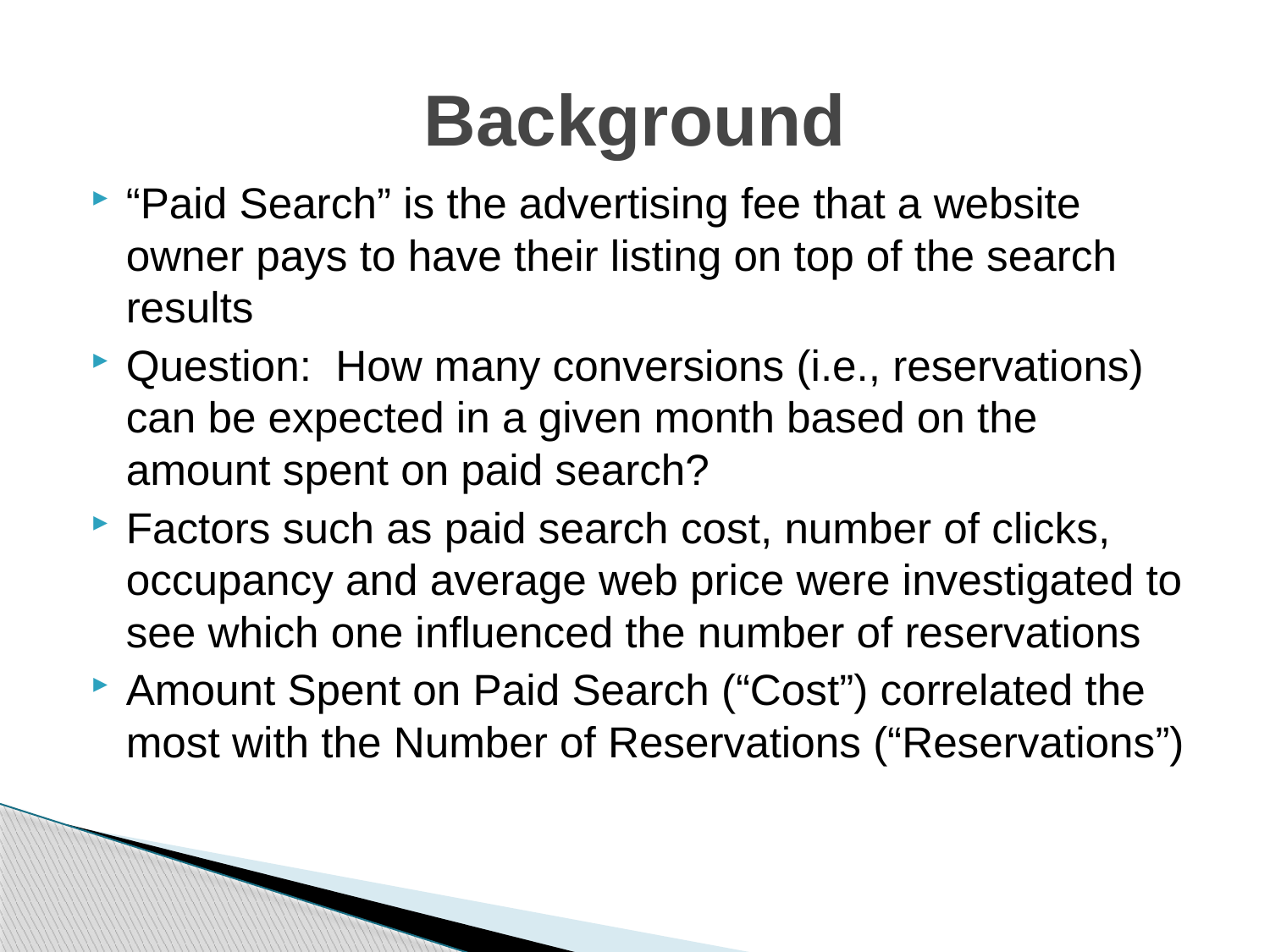

# Background
“Paid Search” is the advertising fee that a website owner pays to have their listing on top of the search results
Question:  How many conversions (i.e., reservations) can be expected in a given month based on the amount spent on paid search?
Factors such as paid search cost, number of clicks, occupancy and average web price were investigated to see which one influenced the number of reservations
Amount Spent on Paid Search (“Cost”) correlated the most with the Number of Reservations (“Reservations”)